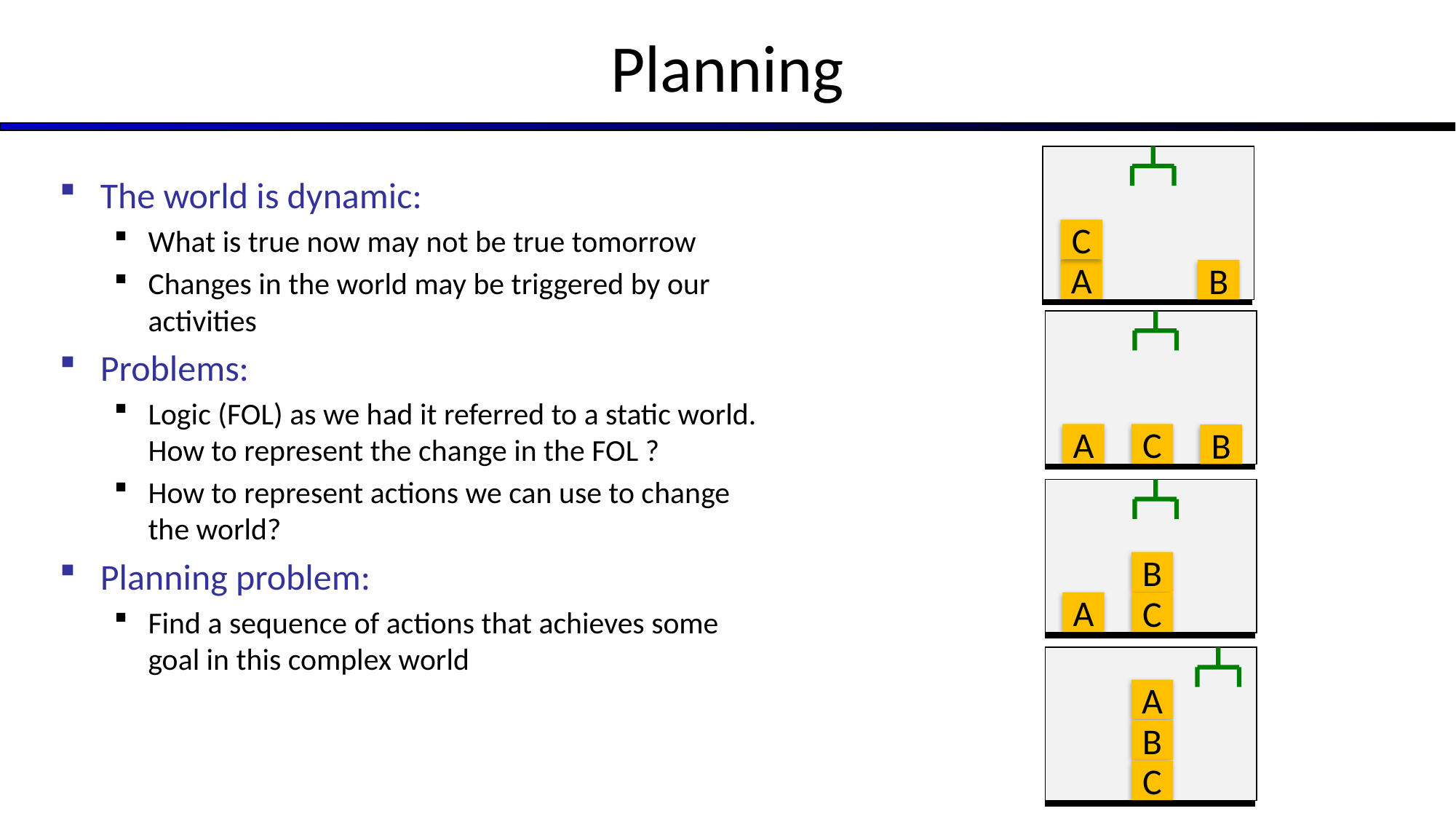

# Planning

C
A
B

The world is dynamic:
What is true now may not be true tomorrow
Changes in the world may be triggered by our activities
Problems:
Logic (FOL) as we had it referred to a static world. How to represent the change in the FOL ?
How to represent actions we can use to change the world?
Planning problem:
Find a sequence of actions that achieves some goal in this complex world

A
C
B

B
A
C

A
B
C